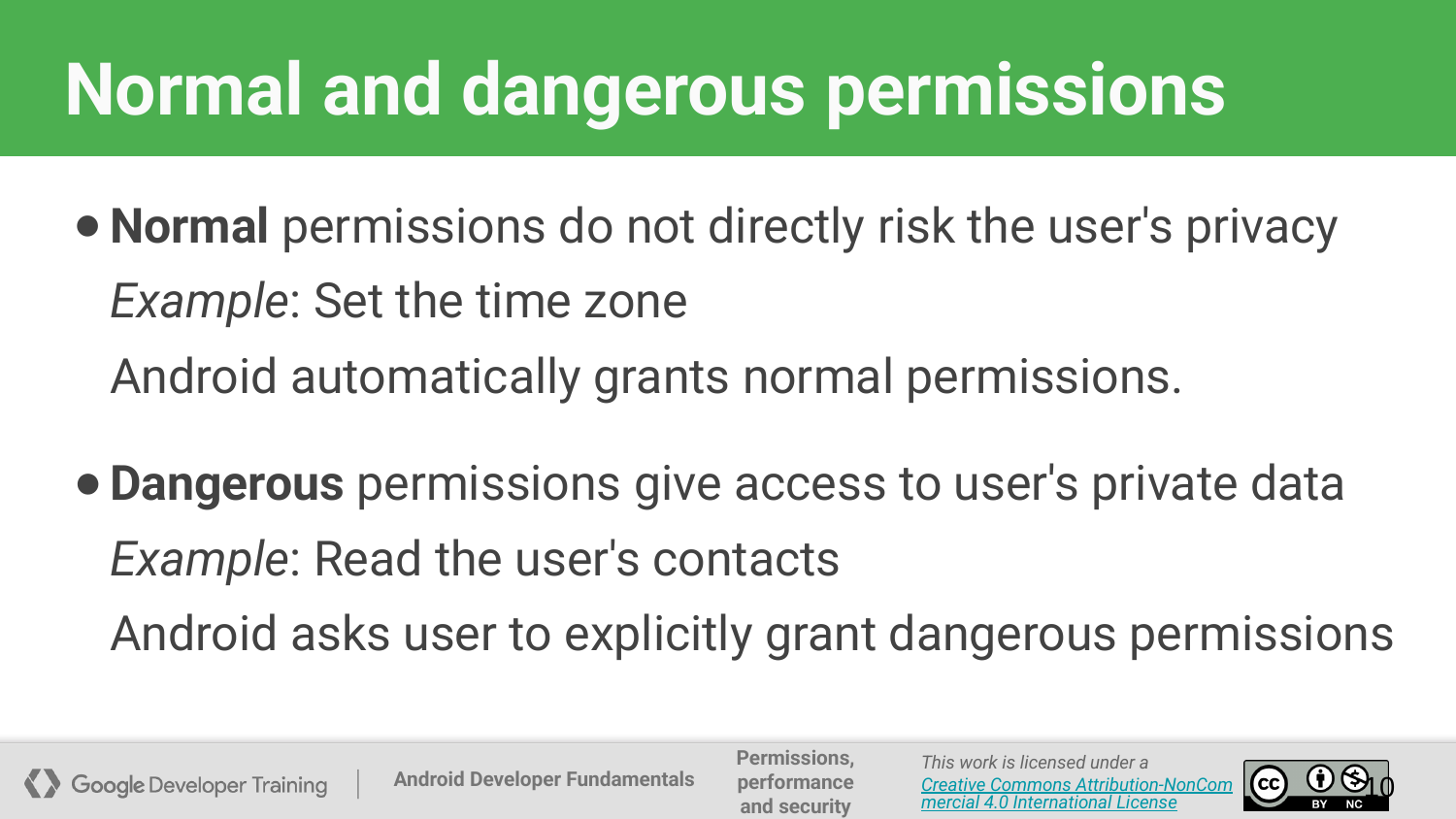

# Normal and dangerous permissions
Normal permissions do not directly risk the user's privacy
Example: Set the time zone
Android automatically grants normal permissions.
Dangerous permissions give access to user's private data
Example: Read the user's contacts
Android asks user to explicitly grant dangerous permissions
10